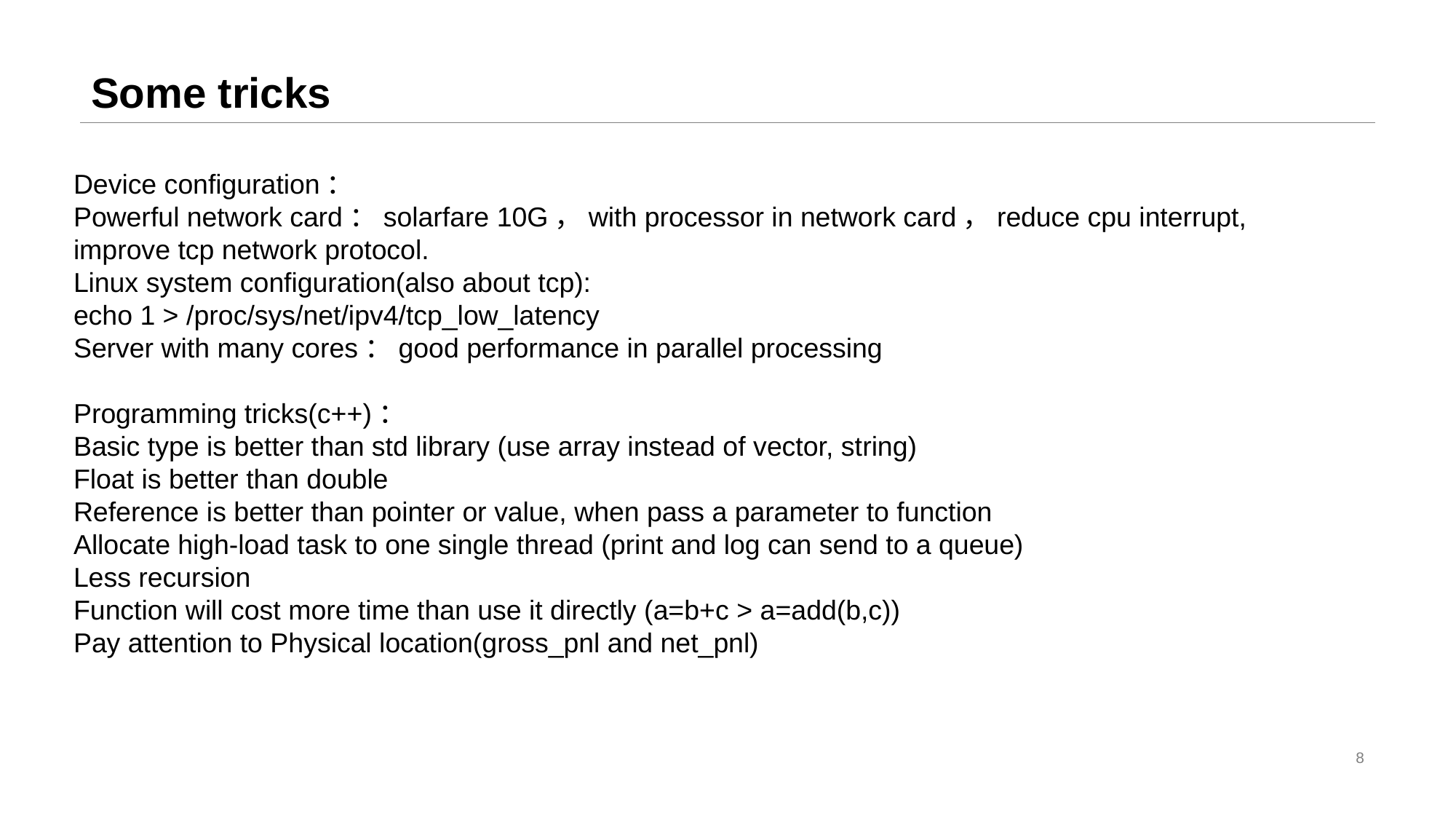

# Some tricks
Device configuration：
Powerful network card：solarfare 10G，with processor in network card，reduce cpu interrupt, improve tcp network protocol.
Linux system configuration(also about tcp):
echo 1 > /proc/sys/net/ipv4/tcp_low_latency
Server with many cores：good performance in parallel processing

Programming tricks(c++)：
Basic type is better than std library (use array instead of vector, string)
Float is better than double
Reference is better than pointer or value, when pass a parameter to function
Allocate high-load task to one single thread (print and log can send to a queue)
Less recursion
Function will cost more time than use it directly (a=b+c > a=add(b,c))
Pay attention to Physical location(gross_pnl and net_pnl)
8